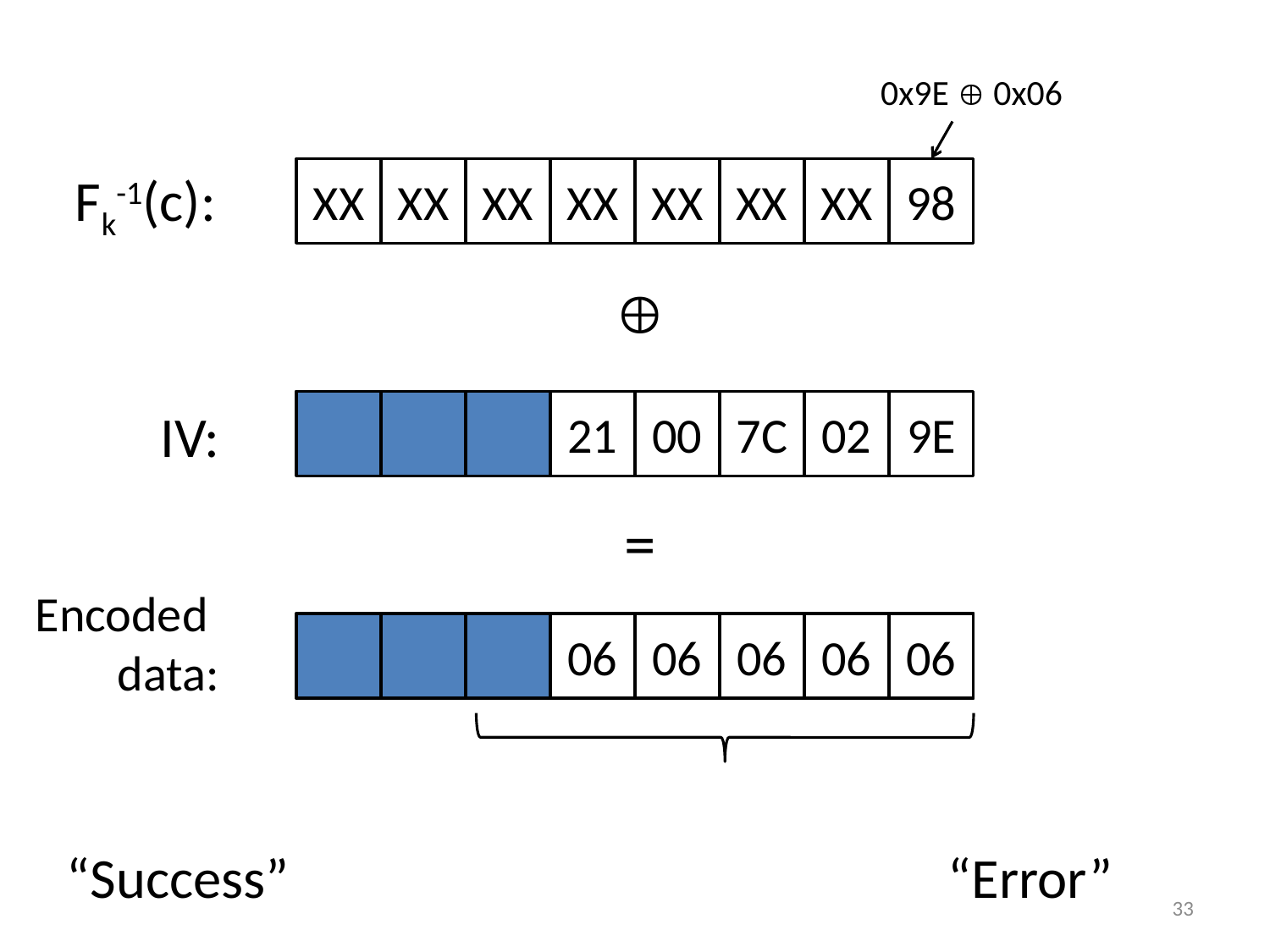

0x9E ⊕ 0x06
Fk-1(c):
XX
XX
XX
XX
XX
XX
XX
XX
98
⊕
AB

01

4F

21
00
7C
02
9E
IV:

=
Encoded
data:
XX

XX

XX

XX
06
XX
06
XX
06
XX
06
XX
06
“Success”
“Error”
33